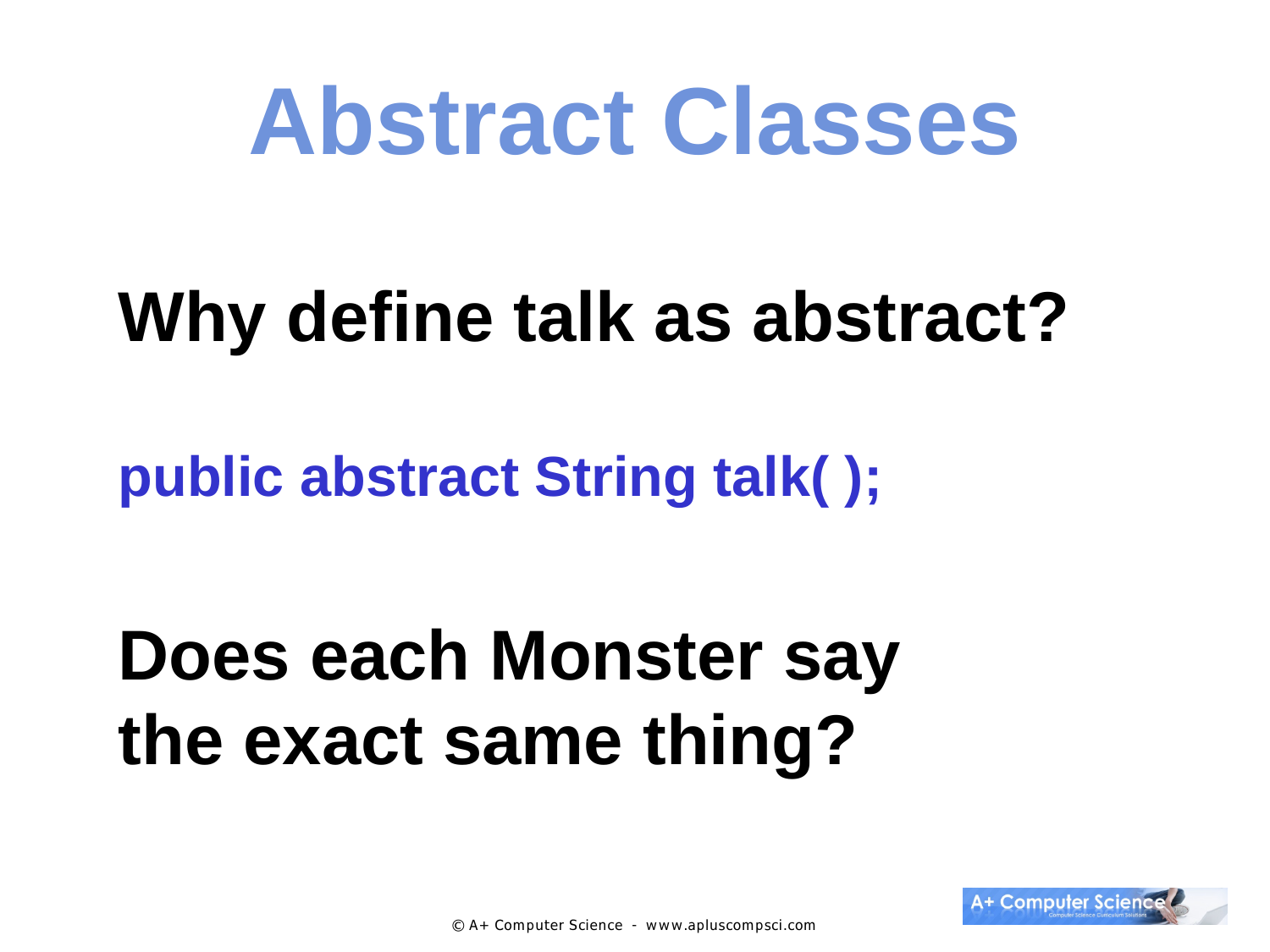

Abstract Classes
Why define talk as abstract?
public abstract String talk( );

Does each Monster say
the exact same thing?

© A+ Computer Science  -  www.apluscompsci.com